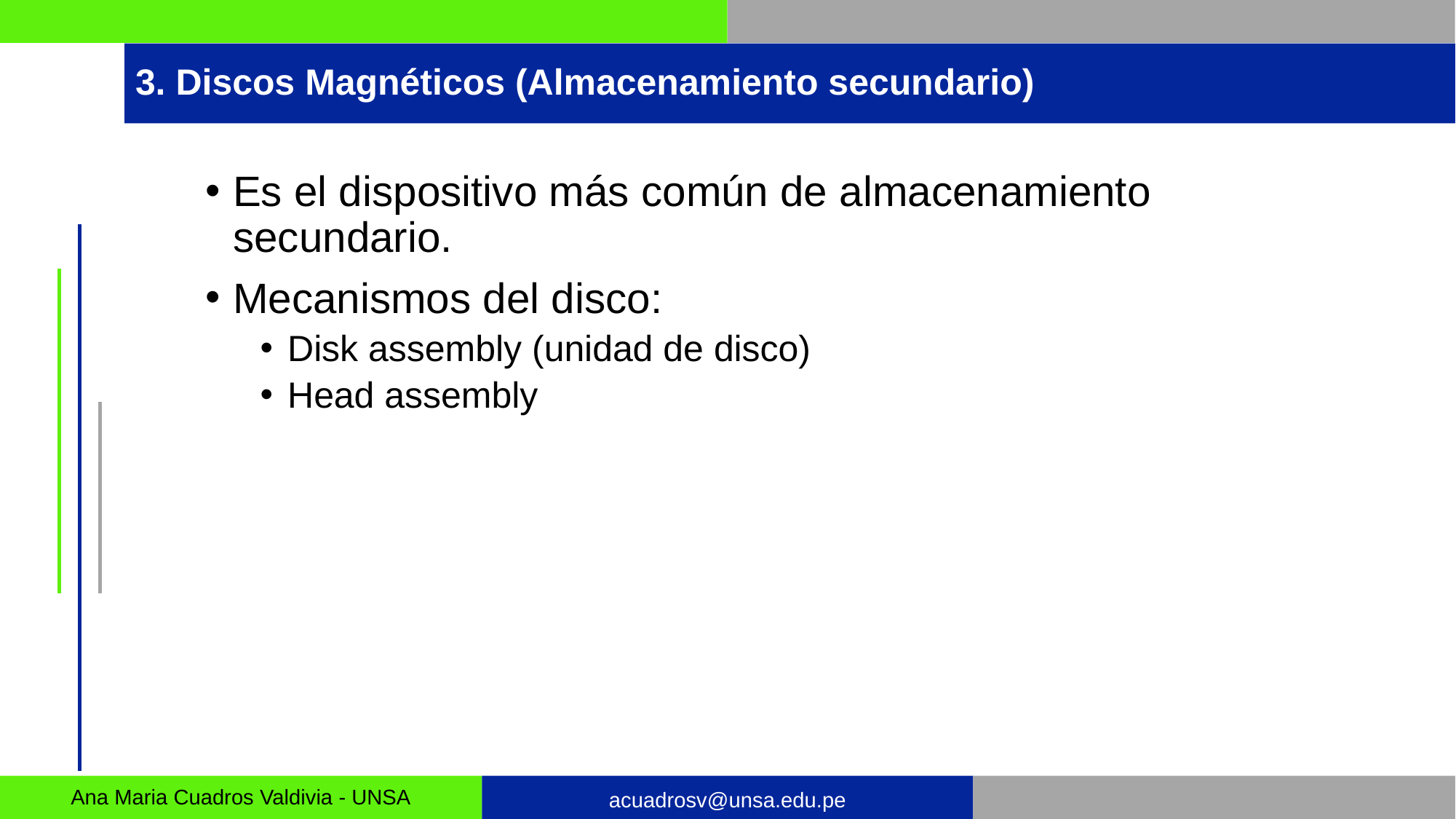

# 3. Discos Magnéticos (Almacenamiento secundario)
Es el dispositivo más común de almacenamiento secundario.
Mecanismos del disco:
Disk assembly (unidad de disco)
Head assembly